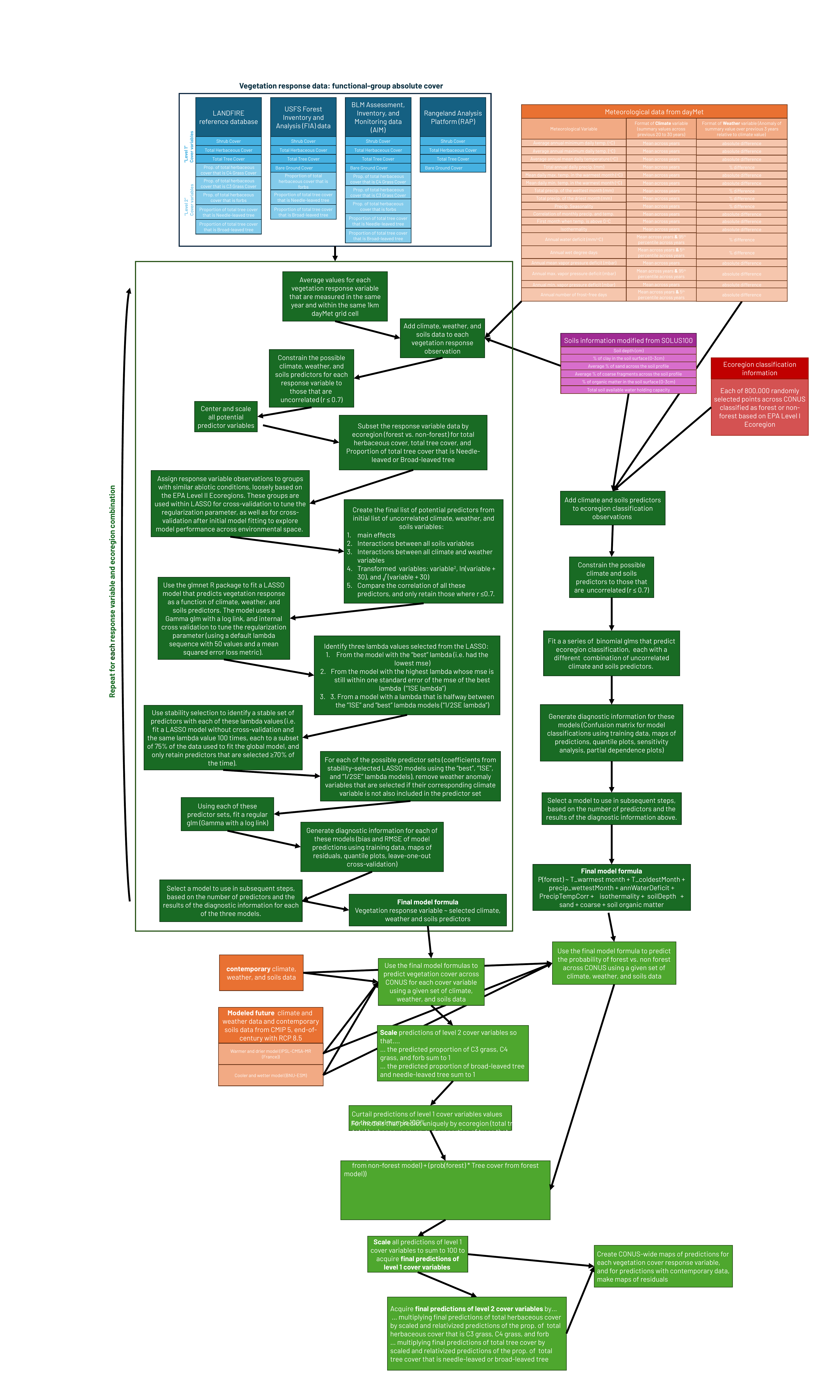

Vegetation response data: functional-group absolute cover

USFS Forest Inventory and Analysis (FIA) data
BLM Assessment, Inventory, and Monitoring data (AIM)
Rangeland Analysis Platform (RAP)
LANDFIRE reference database
Meteorological data from dayMet
Format of Weather variable (Anomaly of summary value over previous 3 years relative to climate value)
Format of Climate variable (summary values across previous 20 to 30 years)
Meteorological Variable
Shrub Cover
Shrub Cover
Shrub Cover
Shrub Cover
Average annual minimum daily temp. (oC)
“Level 1”
Cover variables
Mean across years
absolute difference
Total Herbaceous Cover
Total Herbaceous Cover
Total Herbaceous Cover
Total Herbaceous Cover
Average annual maximum daily temp. (oC)
Mean across years
absolute difference
Total Tree Cover
Total Tree Cover
Total Tree Cover
Total Tree Cover
Average annual mean daily temperature (oC)
Mean across years
absolute difference
Total annual daily precip. (mm)
Mean across years
% difference
 Prop. of total herbaceous cover that is C4 Grass Cover
Bare Ground Cover
Bare Ground Cover
Bare Ground Cover
Mean across years
Mean daily max. temp. in the warmest month (oC)
absolute difference
Proportion of total herbaceous cover that is forbs
 Prop. of total herbaceous cover that is C4 Grass Cover
 Prop. of total herbaceous cover that is C3 Grass Cover
Mean daily min. temp. in the warmest month (oC)
Mean across years
absolute difference
 Prop. of total herbaceous cover that is C3 Grass Cover
Total precip. of the wettest month (mm)
Mean across years
% difference
“Level 2”
Cover variables
Proportion of total tree cover that is Needle-leaved tree
Prop. of total herbaceous cover that is forbs
Mean across years
Total precip. of the driest month (mm)
% difference
Prop. of total herbaceous cover that is forbs
Mean across years
% difference
Precip. Seasonality
Proportion of total tree cover that is Broad-leaved tree
Proportion of total tree cover that is Needle-leaved tree
Correlation of monthly precip. and temp.
Mean across years
absolute difference
Proportion of total tree cover that is Needle-leaved tree
Mean across years
First month when temp. is above 0 oC
absolute difference
Proportion of total tree cover that is Broad-leaved tree
Isothermality
Mean across years
absolute difference
Proportion of total tree cover that is Broad-leaved tree
Annual water deficit (mm/oC)
Mean across years & 95th percentile across years
% difference
Annual wet degree days
Mean across years & 5th percentile across years
% difference
Annual mean vapor pressure deficit (mbar)
Mean across years
absolute difference

Annual max. vapor pressure deficit (mbar)
Mean across years & 95th percentile across years
absolute difference
Average values for each vegetation response variable that are measured in the same year and within the same 1km dayMet grid cell
Mean across years
Annual min. vapor pressure deficit (mbar)
absolute difference

Mean across years & 5th percentile across years
Annual number of frost-free days
absolute difference
Add climate, weather, and soils data to each vegetation response observation
Soils information modified from SOLUS100
Soil depth (cm)
Constrain the possible climate, weather, and soils predictors for each response variable to those that are  uncorrelated (r ≤ 0.7)
% of clay in the soil surface (0-3cm)
Ecoregion classification information
Each of 800,000 randomly selected points across CONUS classified as forest or non-forest based on EPA Level I Ecoregion
Average % of sand across the soil profile
Average % of coarse fragments across the soil profile
% of organic matter in the soil surface (0-3cm)
Total soil available water holding capacity
Center and scale all potential predictor variables
Subset the response variable data by ecoregion (forest vs. non-forest) for total herbaceous cover, total tree cover, and  Proportion of total tree cover that is Needle-leaved or Broad-leaved tree
Assign response variable observations to groups with similar abiotic conditions, loosely based on the EPA Level II Ecoregions. These groups are used within LASSO for cross-validation to tune the regularization parameter, as well as for cross-validation after initial model fitting to explore model performance across environmental space.
Add climate and soils predictors to ecoregion classification observations
Create the final list of potential predictors from initial list of uncorrelated climate, weather, and soils variables:
main effects
Interactions between all soils variables
Interactions between all climate and weather variables
Transformed  variables: variable2, ln(variable + 30), and √(variable + 30)
Compare the correlation of all these predictors, and only retain those where r ≤0.7.
Constrain the possible climate and soils predictors to those that are  uncorrelated (r ≤ 0.7)
Use the glmnet R package to fit a LASSO model that predicts vegetation response as a function of climate, weather, and soils predictors. The model uses a Gamma glm with a log link, and internal cross validation to tune the regularization parameter (using a default lambda sequence with 50 values and a mean squared error loss metric).
Repeat for each response variable and ecoregion combination
Fit a a series of  binomial glms that predict ecoregion classification,  each with a different  combination of uncorrelated climate and soils predictors.
Identify three lambda values selected from the LASSO:
From the model with the “best” lambda (i.e. had the lowest mse)
From the model with the highest lambda whose mse is still within one standard error of the mse of the best lambda  (“1SE lambda”)
3. From a model with a lambda that is halfway between the “1SE” and “best” lambda models (“1/2SE lambda”)
Generate diagnostic information for these models (Confusion matrix for model classifications using training data, maps of predictions, quantile plots, sensitivity analysis, partial dependence plots)
Use stability selection to identify a stable set of predictors with each of these lambda values (i.e. fit a LASSO model without cross-validation and the same lambda value 100 times, each to a subset of 75% of the data used to fit the global model, and only retain predictors that are selected ≥70% of the time).
For each of the possible predictor sets (coefficients from stability-selected LASSO models using the “best”, “1SE”, and ”1/2SE” lambda models), remove weather anomaly variables that are selected if their corresponding climate variable is not also included in the predictor set
Select a model to use in subsequent steps, based on the number of predictors and the results of the diagnostic information above.
Using each of these predictor sets, fit a regular glm (Gamma with a log link)
Generate diagnostic information for each of these models (bias and RMSE of model predictions using training data, maps of residuals, quantile plots, leave-one-out cross-validation)
Final model formula
P(forest) ~ T_warmest month + T_coldestMonth + precip_wettestMonth + annWaterDeficit + PrecipTempCorr +    isothermality +  soilDepth   + sand + coarse + soil organic matter
Select a model to use in subsequent steps, based on the number of predictors and the results of the diagnostic information for each of the three models.
Final model formula
Vegetation response variable ~ selected climate, weather and soils predictors
Use the final model formula to predict the probability of forest vs. non forest across CONUS using a given set of climate, weather, and soils data
contemporary climate, weather, and soils data
Use the final model formulas to predict vegetation cover across CONUS for each cover variable using a given set of climate, weather, and soils data
Modeled future  climate and  weather data and contemporary soils data from CMIP 5, end-of-century with RCP 8.5
Scale predictions of level 2 cover variables so that….
… the predicted proportion of C3 grass, C4 grass, and forb sum to 1
… the predicted proportion of broad-leaved tree and needle-leaved tree sum to 1
Warmer and drier model (IPSL-CM5A-MR (France))
Cooler and wetter model (BNU-ESM)
Curtail predictions of level 1 cover variables values so the maximum is 100%
For models that predict uniquely by ecoregion (total tree cover, total herbaceous cover, and proportion of trees that are broad leaved or needle leaved), relativize the cover predictions according to the predicted probability of forest vs. non-forest from the ecoregion model  (e.g. Tree Cover = (prob(non-forest)* Tree cover from non-forest model) + (prob(forest) * Tree cover from forest model))
Scale all predictions of level 1 cover variables to sum to 100 to acquire final predictions of level 1 cover variables
Create CONUS-wide maps of predictions for each vegetation cover response variable, and for predictions with contemporary data, make maps of residuals
Acquire final predictions of level 2 cover variables by…
 … multiplying final predictions of total herbaceous cover by scaled and relativized predictions of the prop. of  total herbaceous cover that is C3 grass, C4 grass, and forb
… multiplying final predictions of total tree cover by scaled and relativized predictions of the prop. of  total tree cover that is needle-leaved or broad-leaved tree